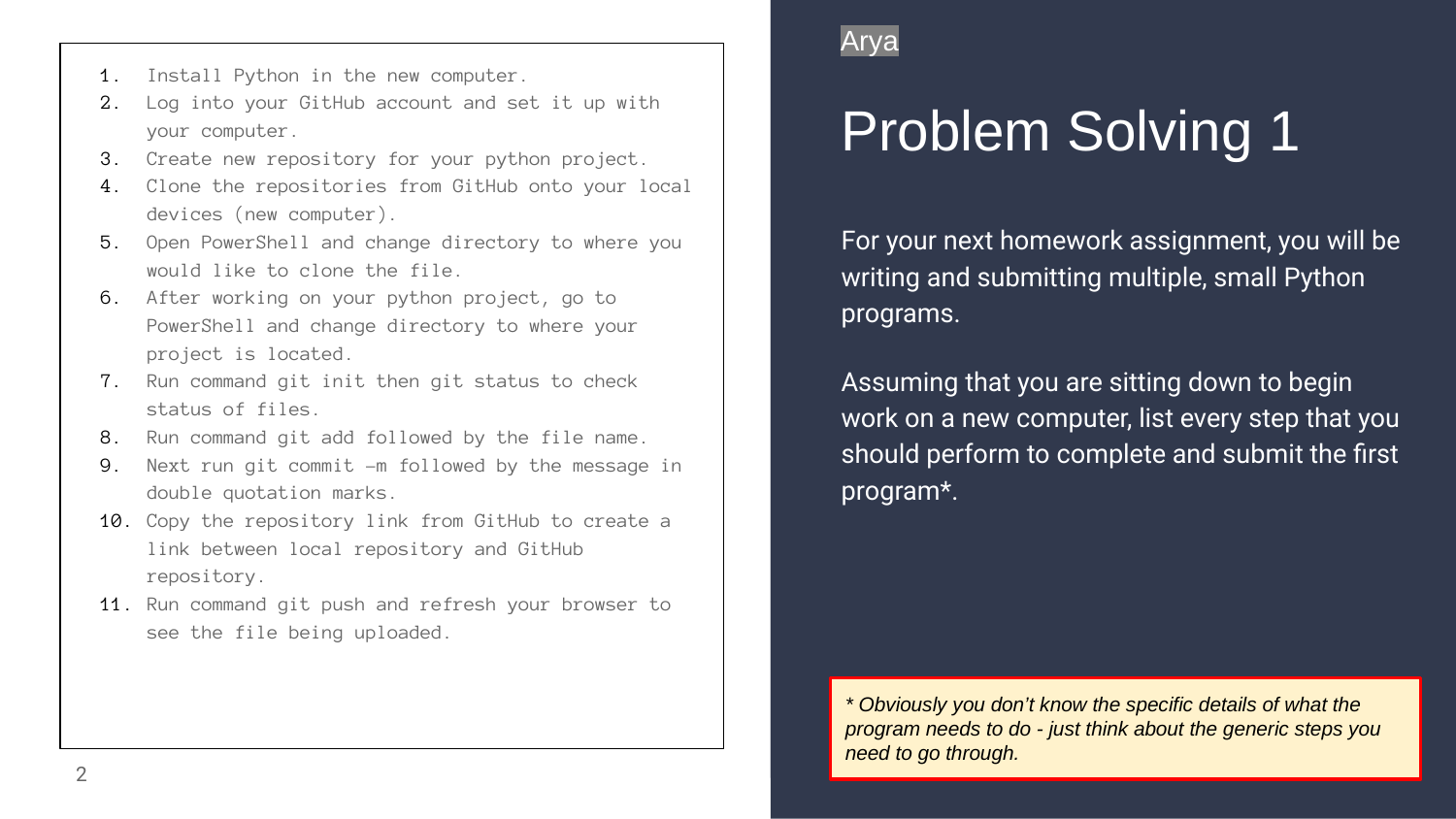

Arya
Install Python in the new computer.
Log into your GitHub account and set it up with your computer.
Create new repository for your python project.
Clone the repositories from GitHub onto your local devices (new computer).
Open PowerShell and change directory to where you would like to clone the file.
After working on your python project, go to PowerShell and change directory to where your project is located.
Run command git init then git status to check status of files.
Run command git add followed by the file name.
Next run git commit –m followed by the message in double quotation marks.
Copy the repository link from GitHub to create a link between local repository and GitHub repository.
Run command git push and refresh your browser to see the file being uploaded.
# Problem Solving 1
For your next homework assignment, you will be writing and submitting multiple, small Python programs.
Assuming that you are sitting down to begin work on a new computer, list every step that you should perform to complete and submit the first program*.
* Obviously you don’t know the specific details of what the program needs to do - just think about the generic steps you need to go through.
2